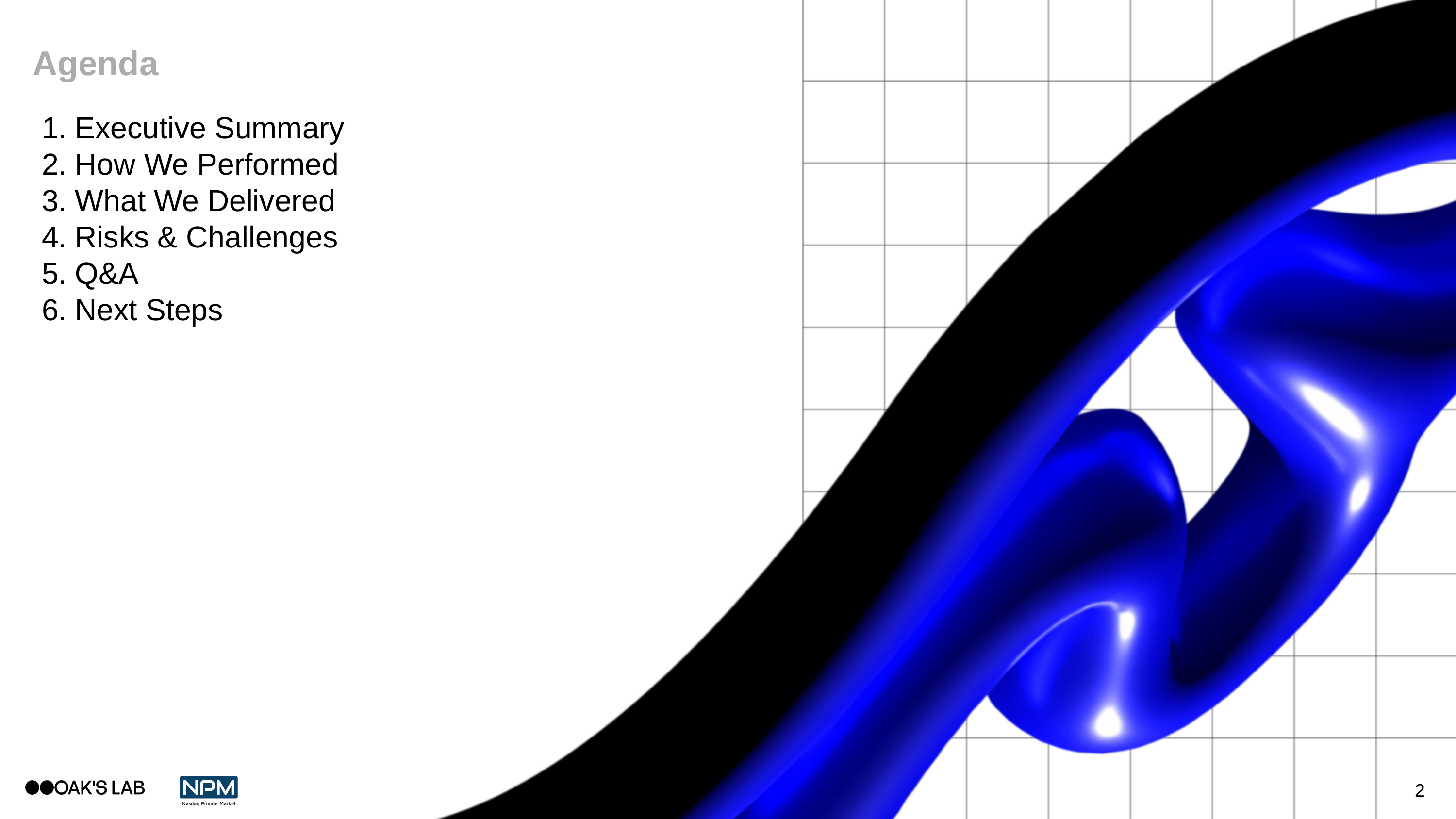

# Agenda
Executive Summary
How We Performed
What We Delivered
Risks & Challenges
Q&A
Next Steps

2